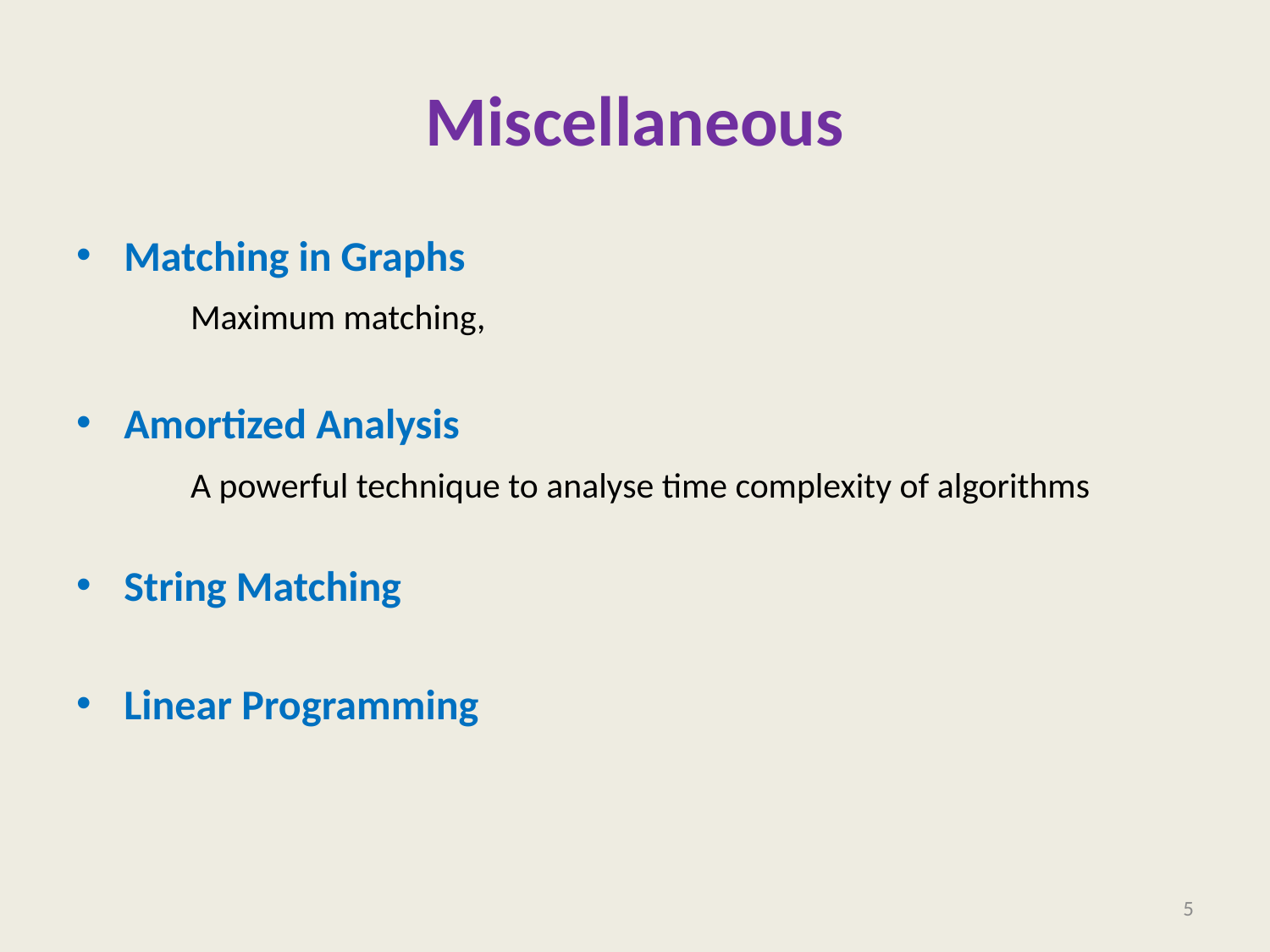

# Miscellaneous
Matching in Graphs
            Maximum matching, Stable matching

Amortized Analysis
            A powerful technique to analyse time complexity of algorithms

String Matching

Linear Programming

5